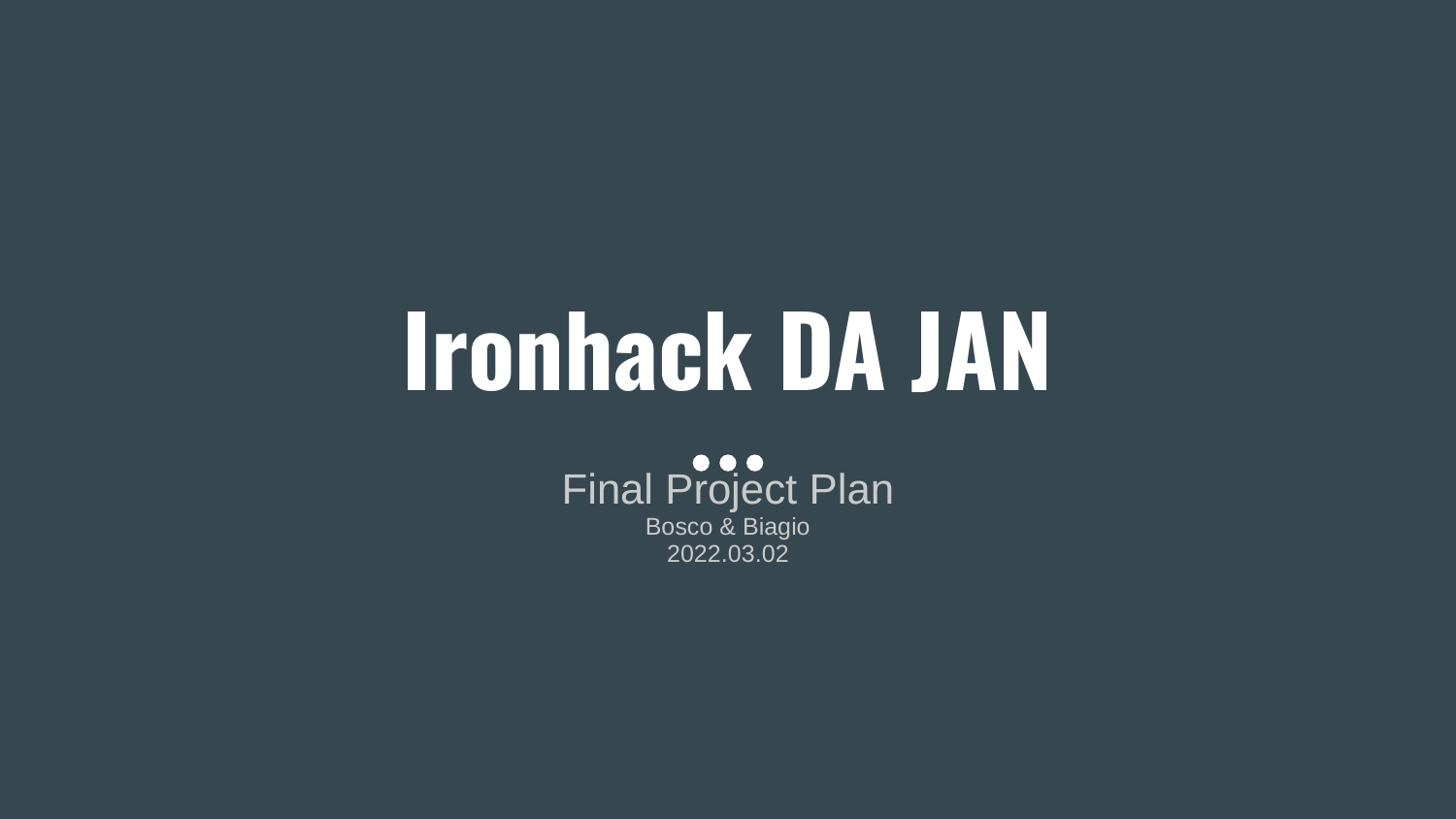

# Ironhack DA JAN
Final Project Plan
Bosco & Biagio
2022.03.02